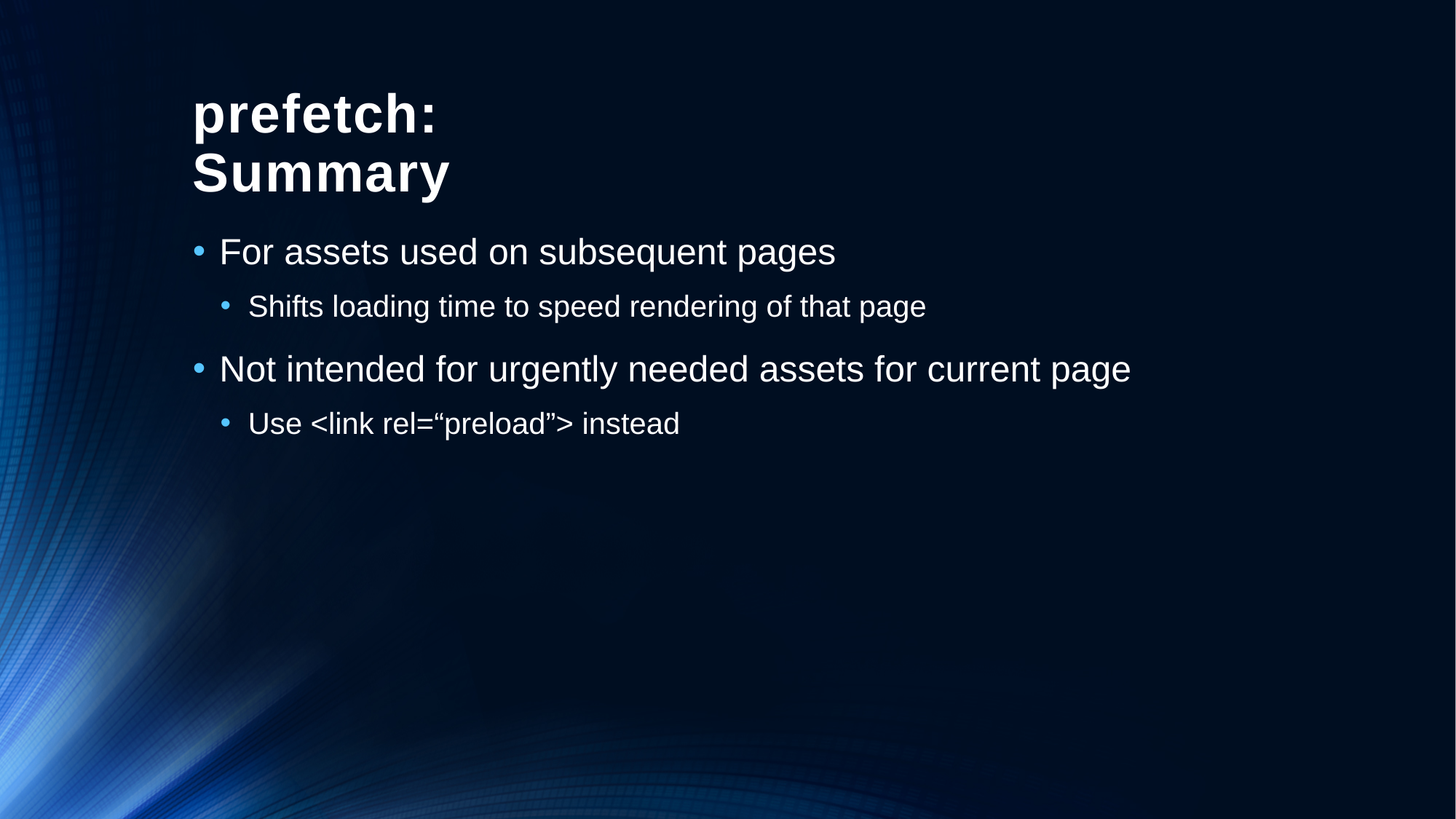

# prefetch: Summary
For assets used on subsequent pages
Shifts loading time to speed rendering of that page
Not intended for urgently needed assets for current page
Use <link rel=“preload”> instead